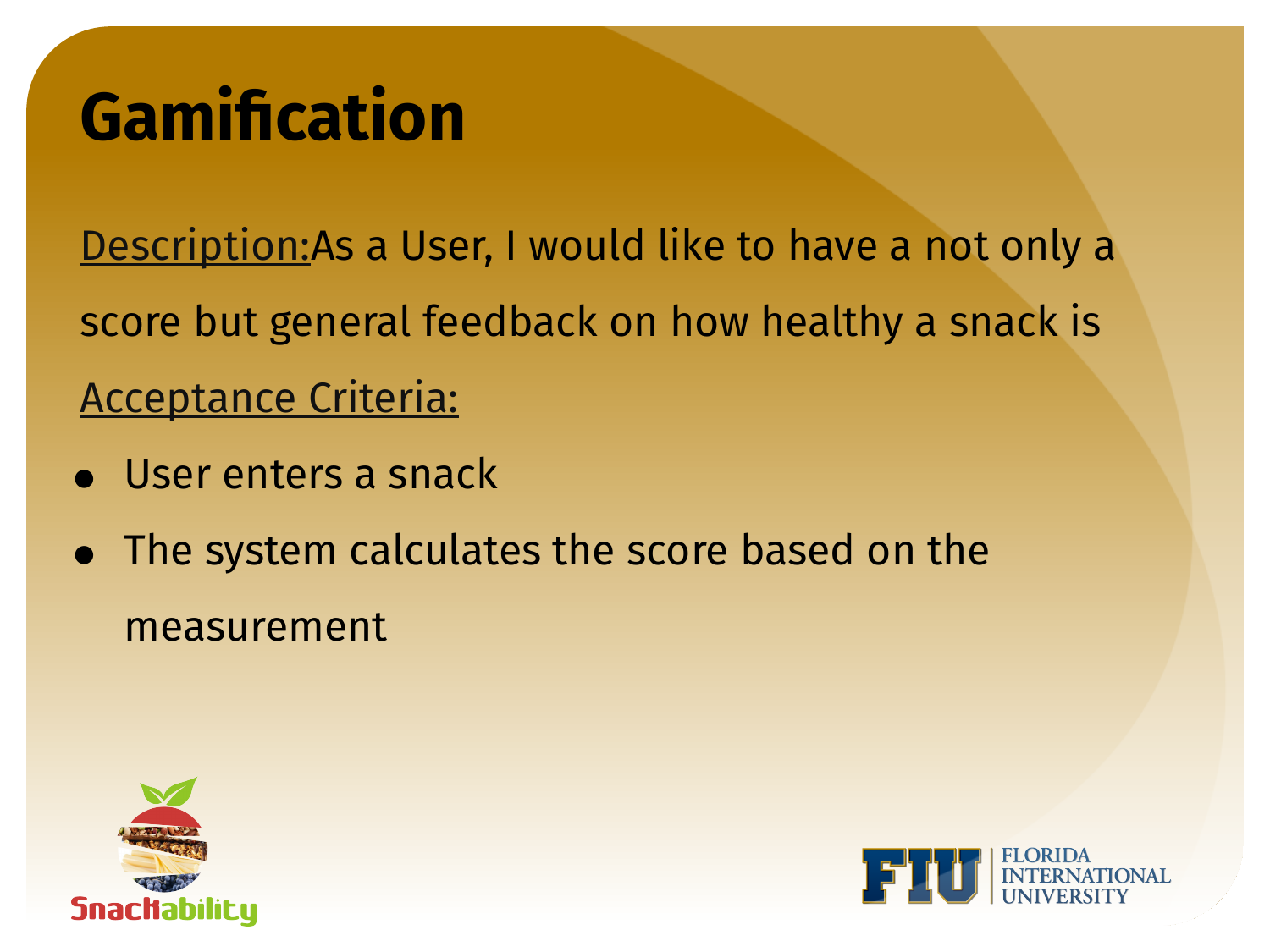

# Gamification
Description:As a User, I would like to have a not only a score but general feedback on how healthy a snack is
Acceptance Criteria:
User enters a snack
The system calculates the score based on the measurement